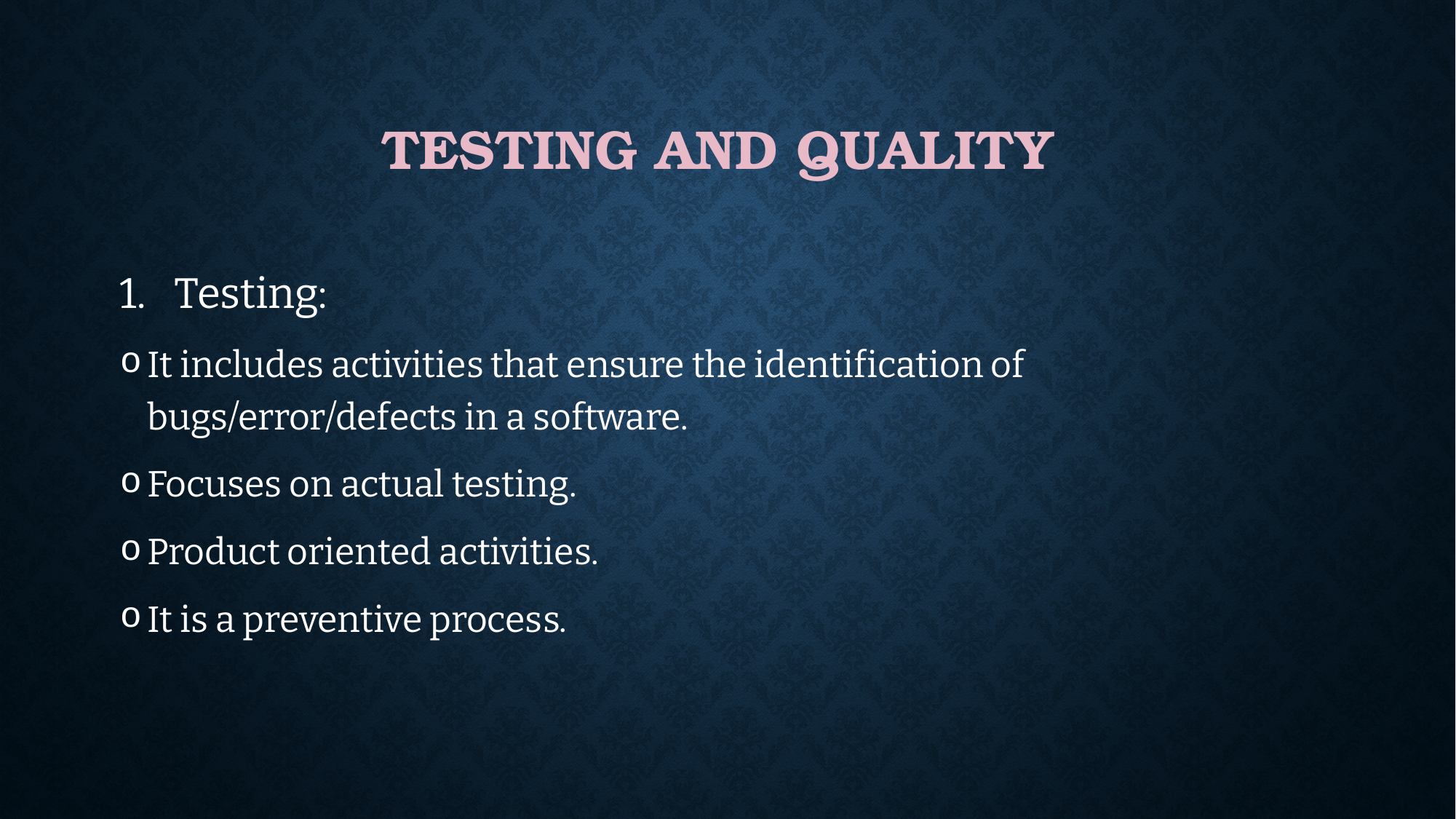

# TESTING AND QUALITY
Testing:
It includes activities that ensure the identification of bugs/error/defects in a software.
Focuses on actual testing.
Product oriented activities.
It is a preventive process.